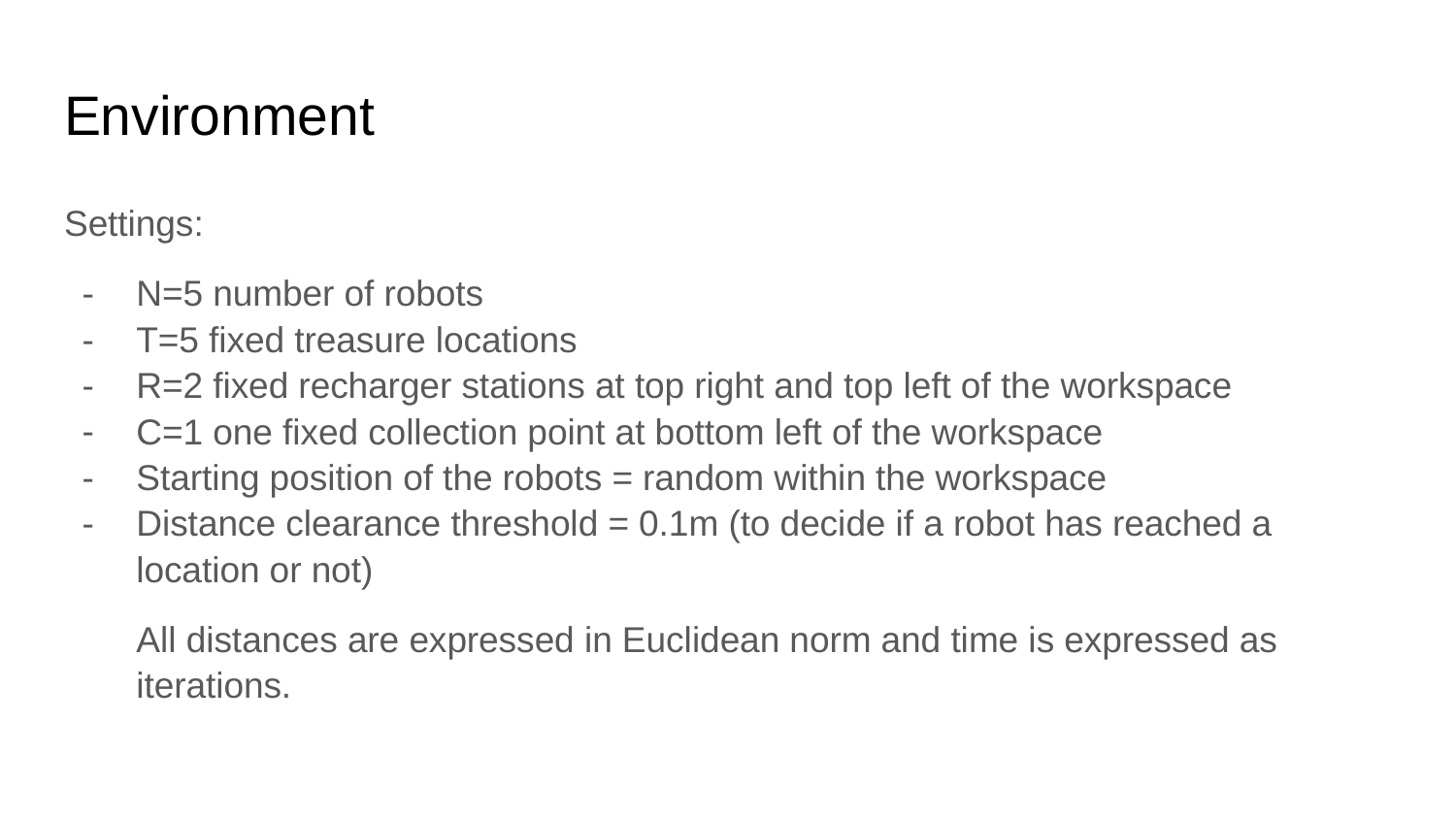

# Environment
Settings:
N=5 number of robots
T=5 fixed treasure locations
R=2 fixed recharger stations at top right and top left of the workspace
C=1 one fixed collection point at bottom left of the workspace
Starting position of the robots = random within the workspace
Distance clearance threshold = 0.1m (to decide if a robot has reached a location or not)
All distances are expressed in Euclidean norm and time is expressed as iterations.